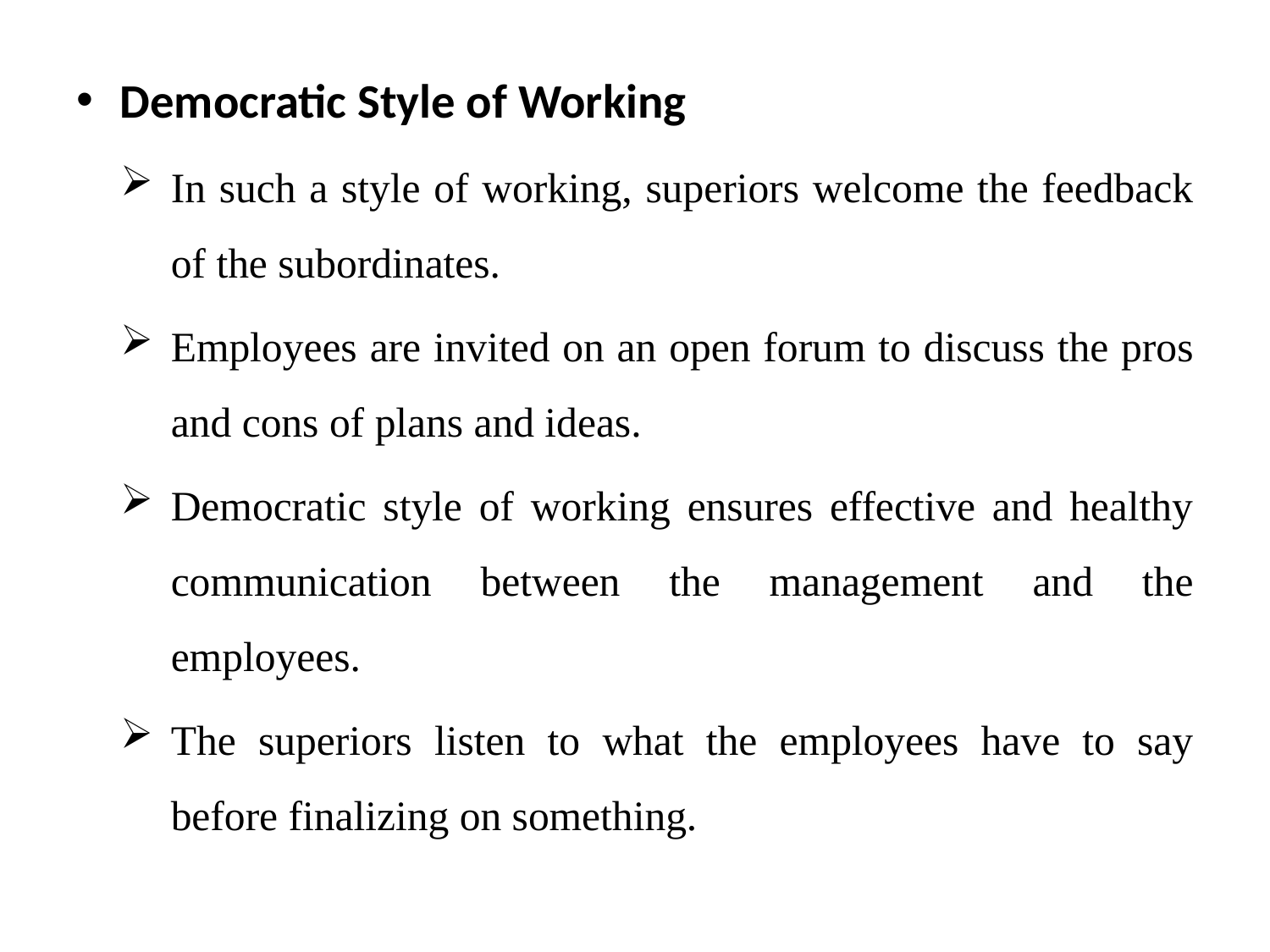

Democratic Style of Working
In such a style of working, superiors welcome the feedback of the subordinates.
Employees are invited on an open forum to discuss the pros and cons of plans and ideas.
Democratic style of working ensures effective and healthy communication between the management and the employees.
The superiors listen to what the employees have to say before finalizing on something.